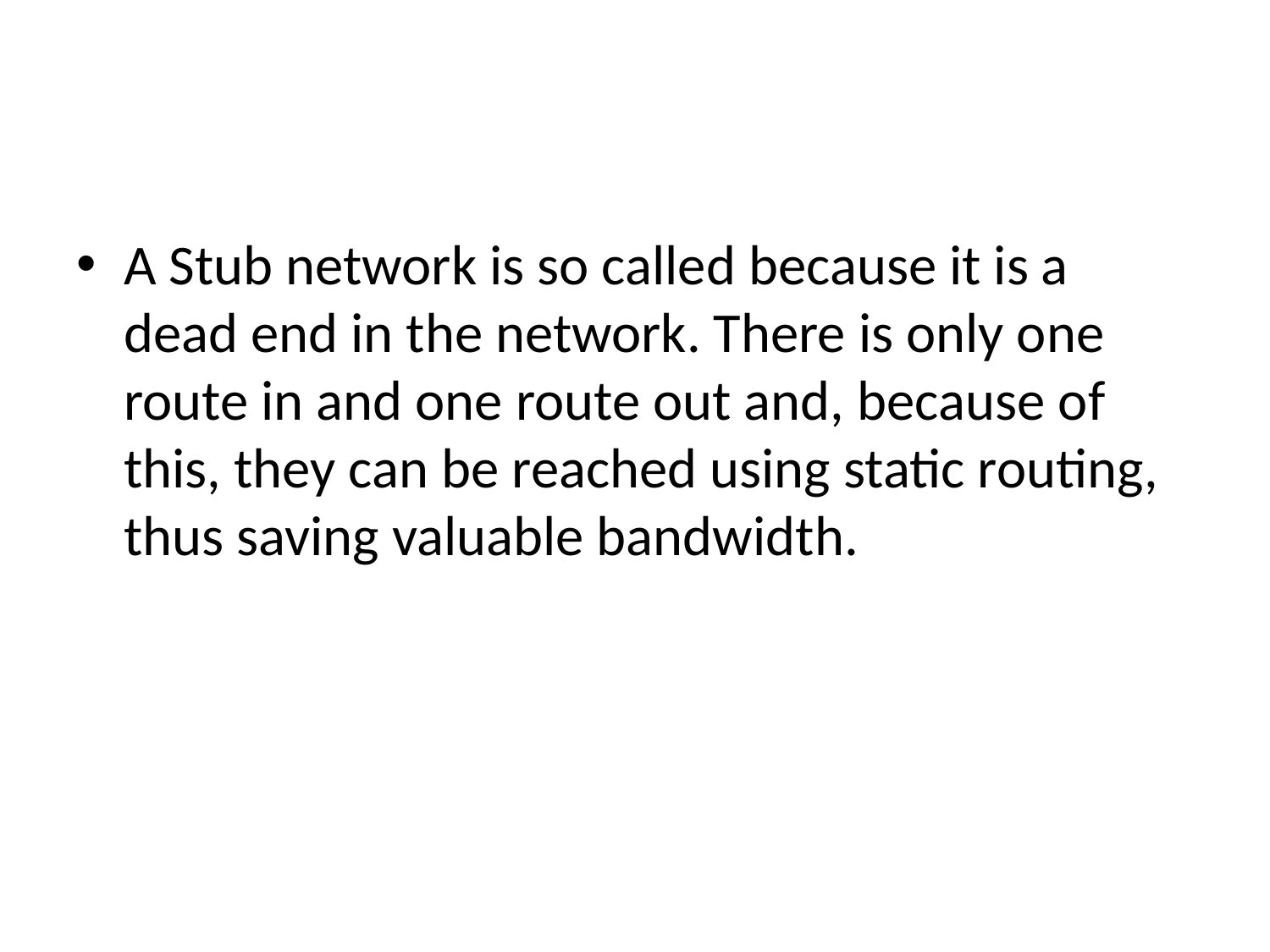

A Stub network is so called because it is a dead end in the network. There is only one route in and one route out and, because of this, they can be reached using static routing, thus saving valuable bandwidth.